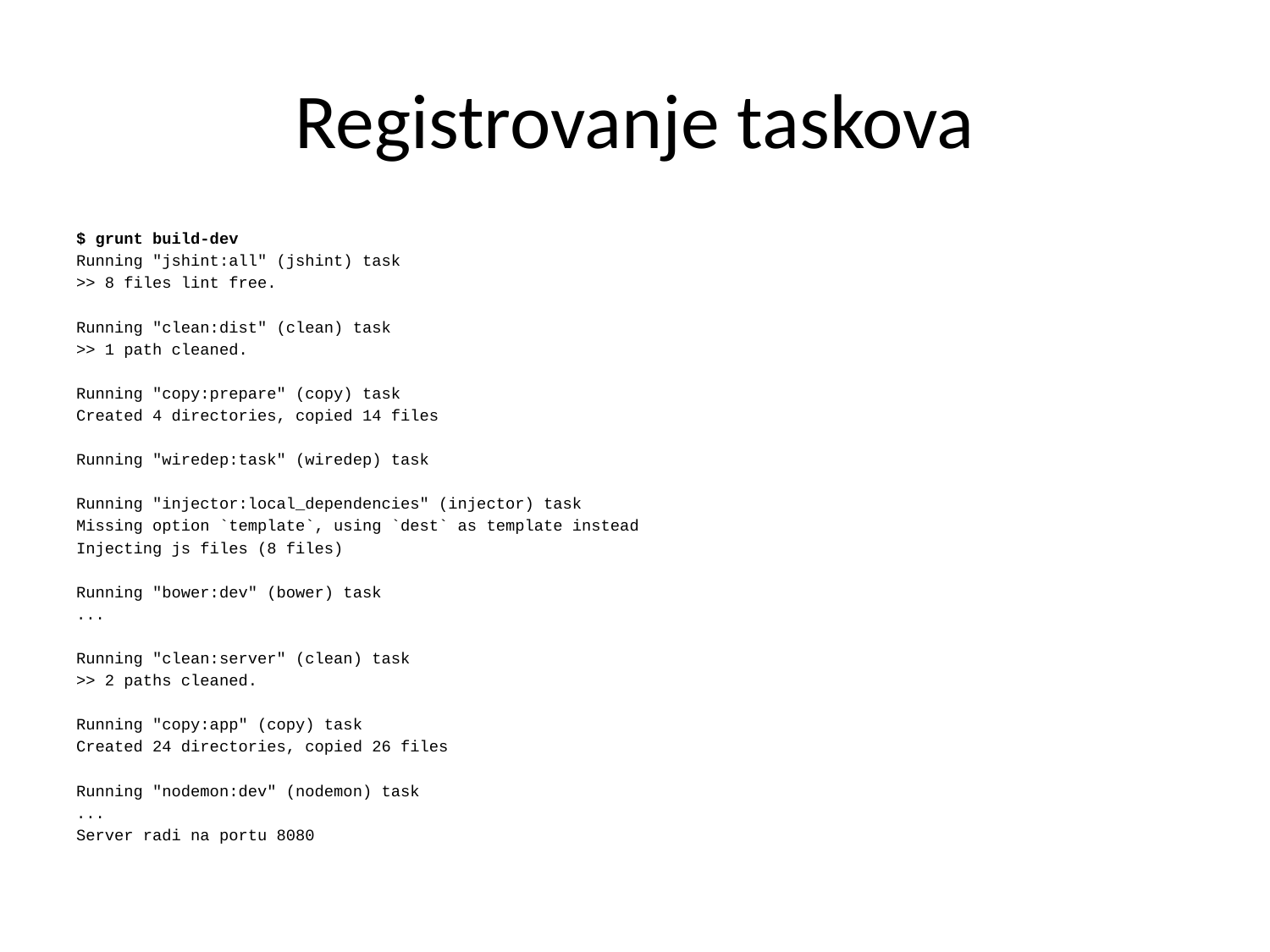

# Registrovanje taskova
$ grunt build-dev
Running "jshint:all" (jshint) task
>> 8 files lint free.

Running "clean:dist" (clean) task
>> 1 path cleaned.

Running "copy:prepare" (copy) task
Created 4 directories, copied 14 files

Running "wiredep:task" (wiredep) task

Running "injector:local_dependencies" (injector) task
Missing option `template`, using `dest` as template instead
Injecting js files (8 files)

Running "bower:dev" (bower) task
...

Running "clean:server" (clean) task
>> 2 paths cleaned.

Running "copy:app" (copy) task
Created 24 directories, copied 26 files

Running "nodemon:dev" (nodemon) task
...
Server radi na portu 8080